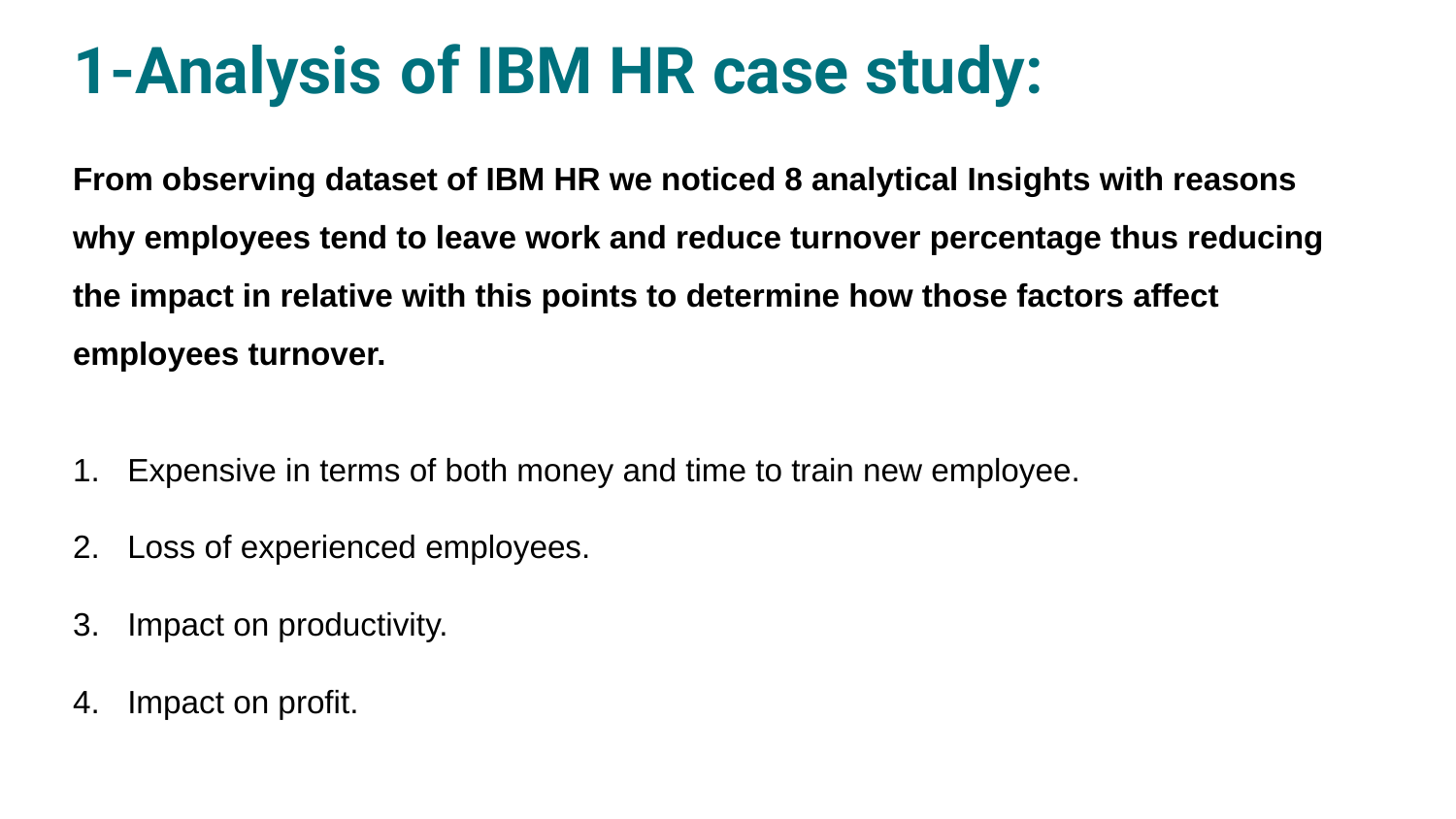

1-Analysis of IBM HR case study:
From observing dataset of IBM HR we noticed 8 analytical Insights with reasons why employees tend to leave work and reduce turnover percentage thus reducing the impact in relative with this points to determine how those factors affect  employees turnover.

Expensive in terms of both money and time to train new employee.
Loss of experienced employees.
Impact on productivity.
Impact on profit.